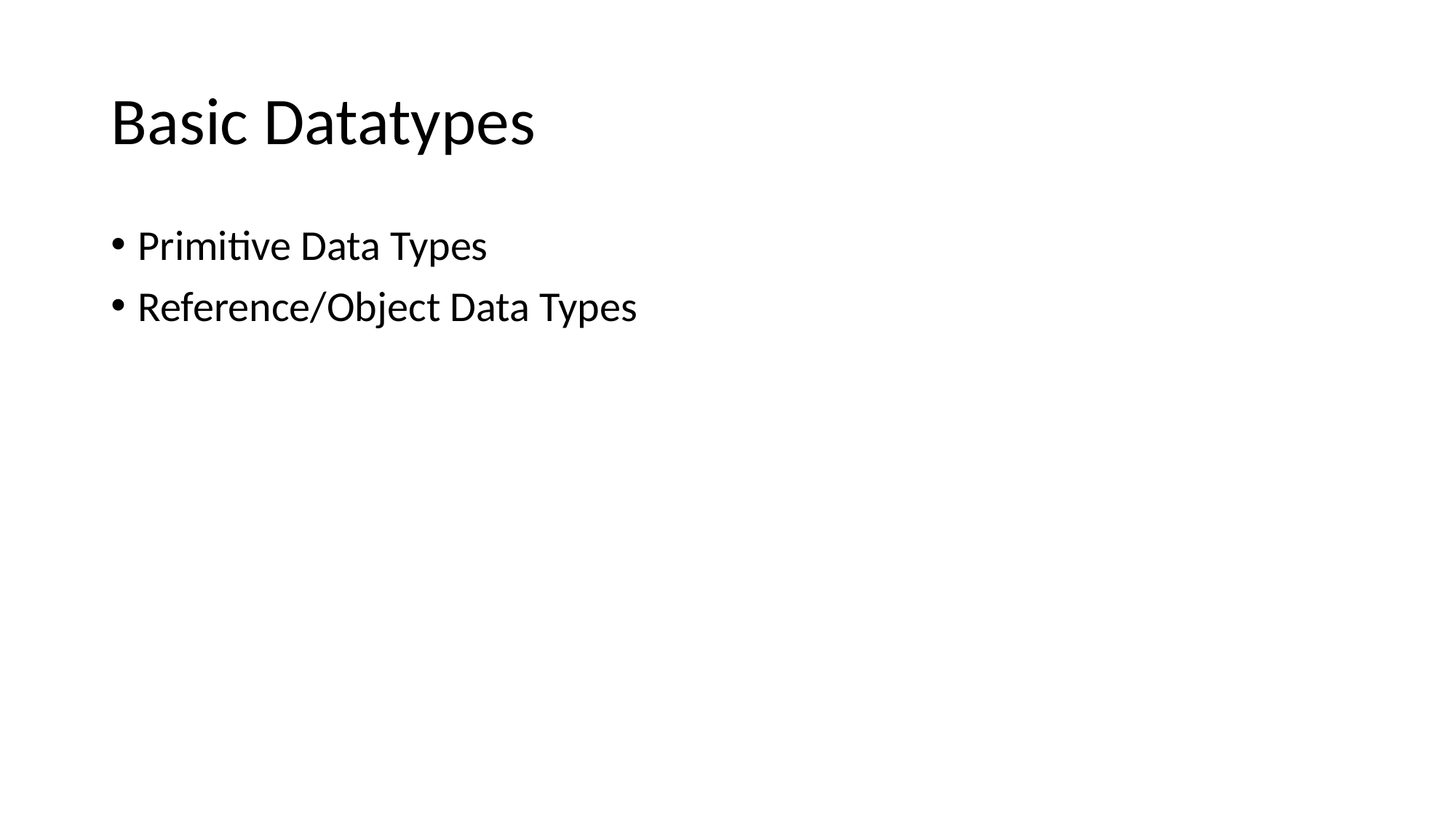

# Basic Datatypes
Primitive Data Types
Reference/Object Data Types